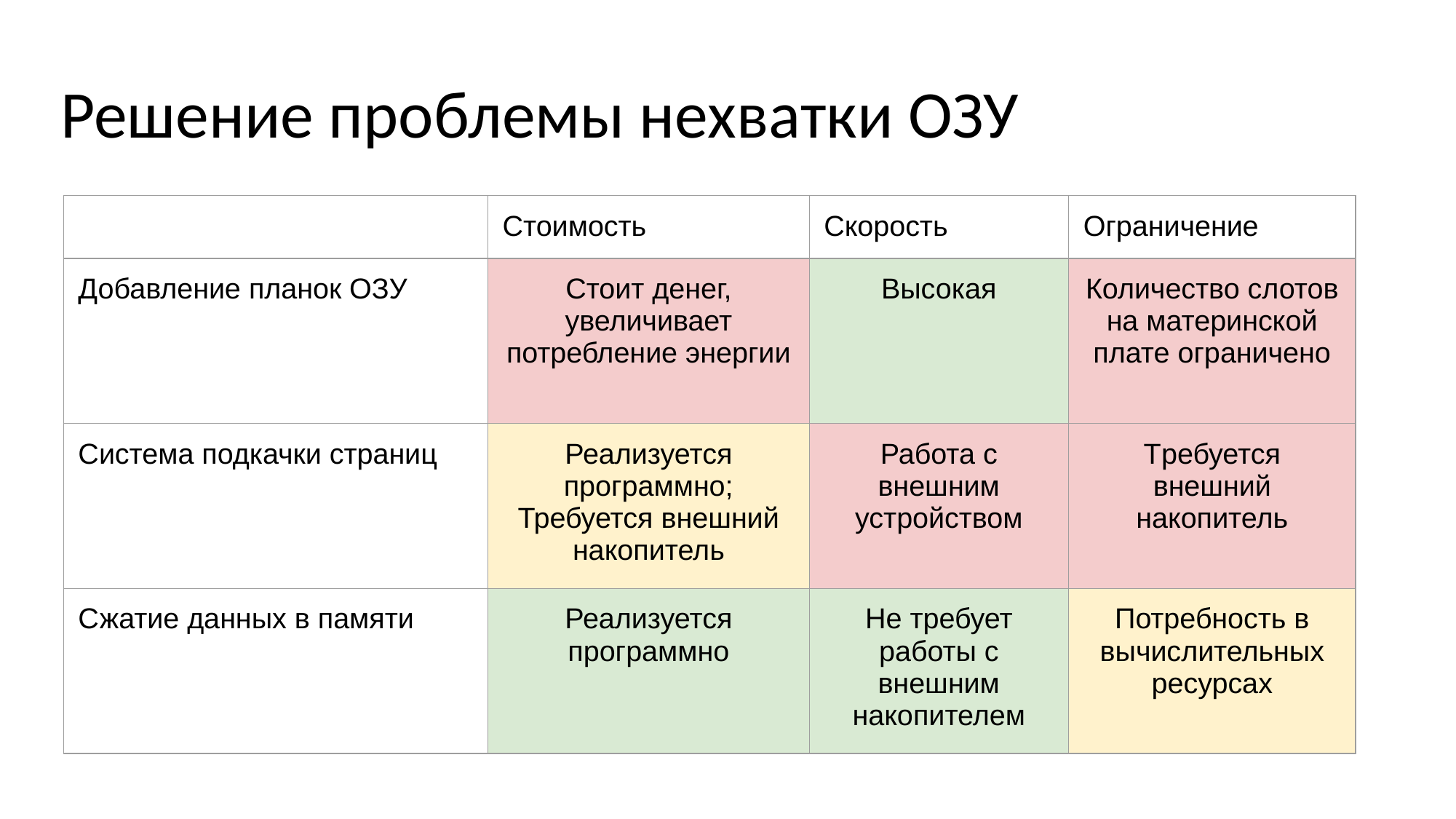

# Решение проблемы нехватки ОЗУ
|  | Стоимость | Скорость | Ограничение |
| --- | --- | --- | --- |
| Добавление планок ОЗУ | Стоит денег, увеличивает потребление энергии | Высокая | Количество слотов на материнской плате ограничено |
| Система подкачки страниц | Реализуется программно; Требуется внешний накопитель | Работа с внешним устройством | Требуется внешний накопитель |
| Сжатие данных в памяти | Реализуется программно | Не требует работы с внешним накопителем | Потребность в вычислительных ресурсах |